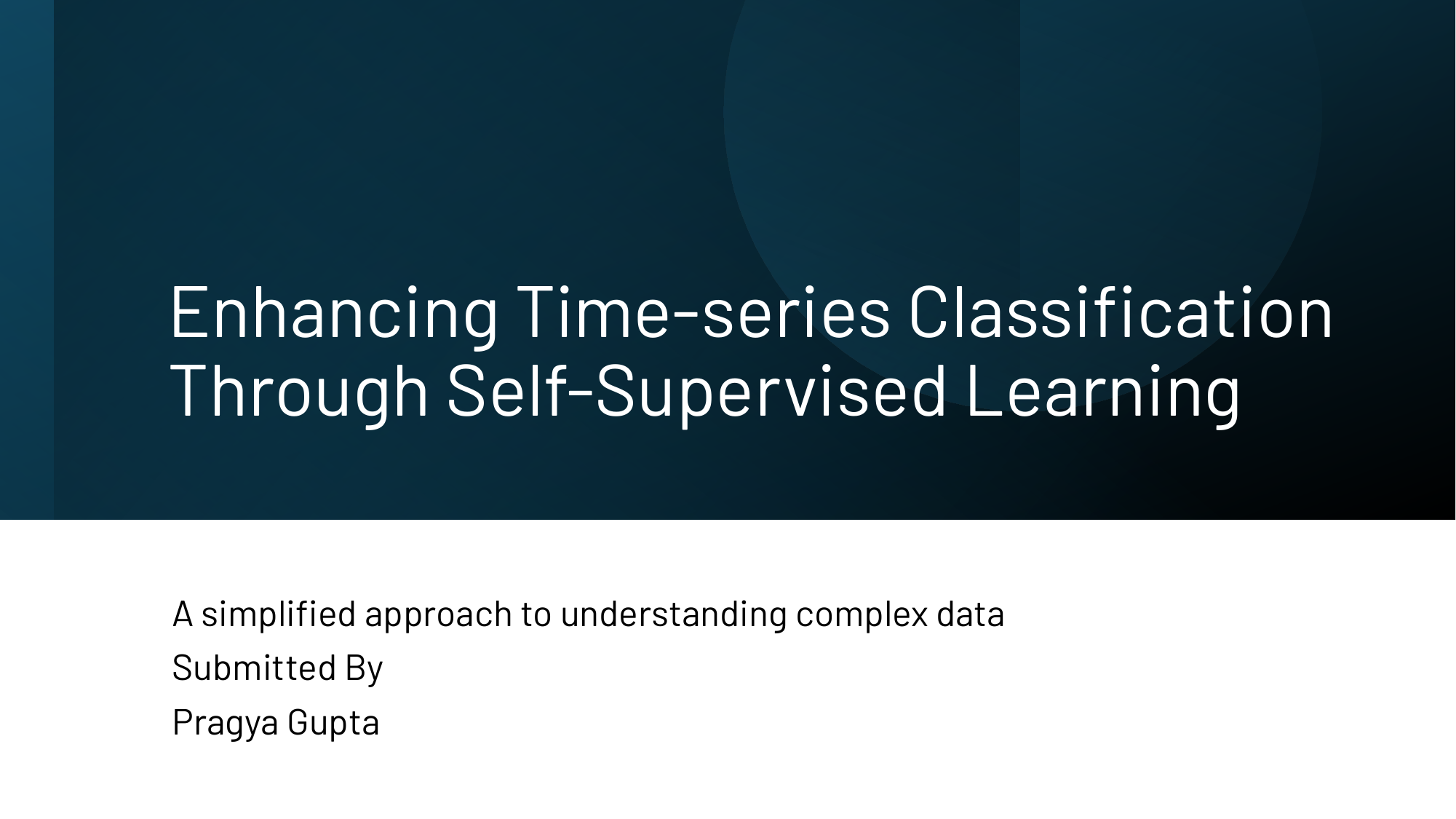

# Enhancing Time-series Classification Through Self-Supervised Learning
A simplified approach to understanding complex data
Submitted By
Pragya Gupta